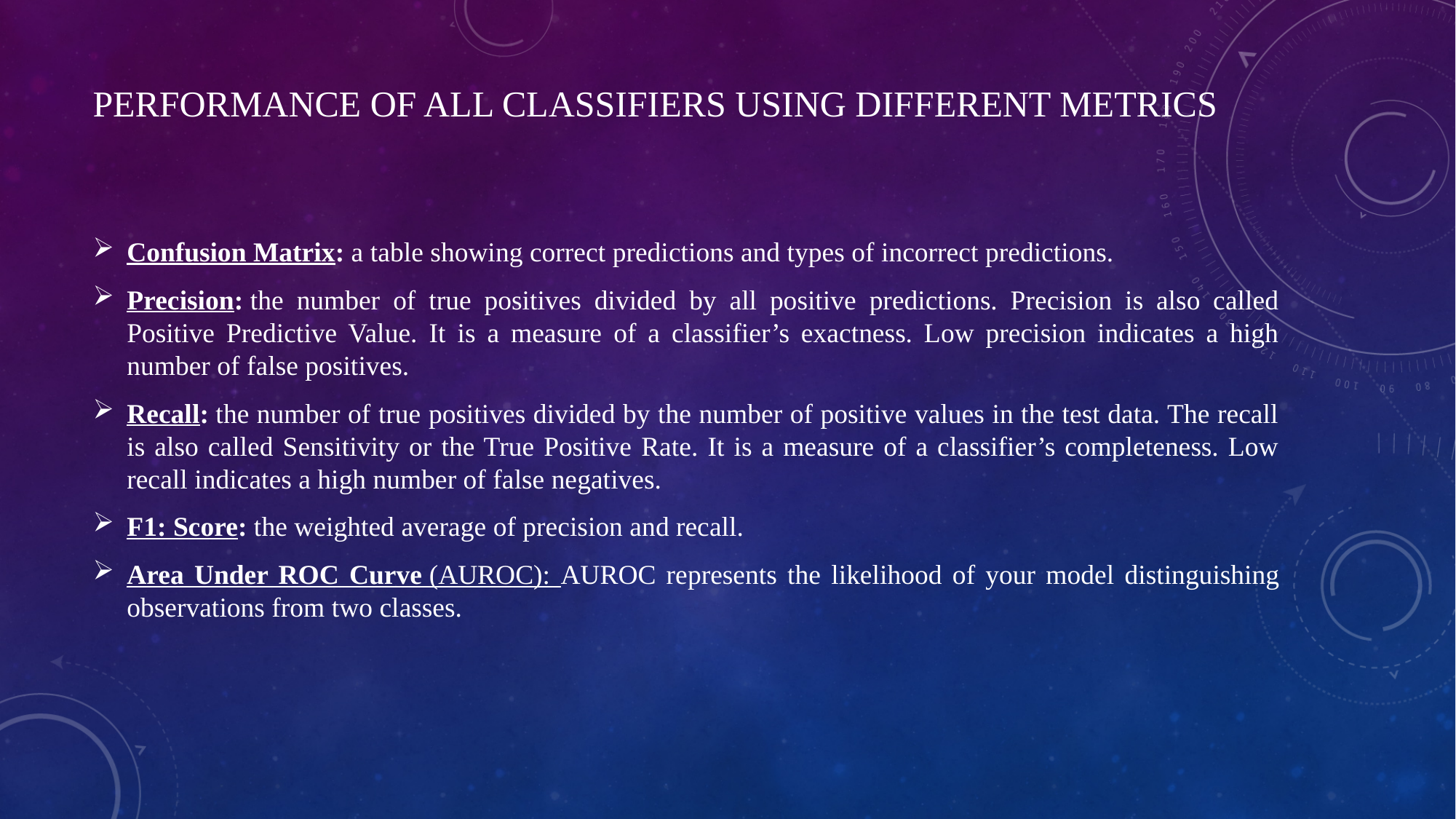

# performance of all classifiers using different metrics
Confusion Matrix: a table showing correct predictions and types of incorrect predictions.
Precision: the number of true positives divided by all positive predictions. Precision is also called Positive Predictive Value. It is a measure of a classifier’s exactness. Low precision indicates a high number of false positives.
Recall: the number of true positives divided by the number of positive values in the test data. The recall is also called Sensitivity or the True Positive Rate. It is a measure of a classifier’s completeness. Low recall indicates a high number of false negatives.
F1: Score: the weighted average of precision and recall.
Area Under ROC Curve (AUROC): AUROC represents the likelihood of your model distinguishing observations from two classes.